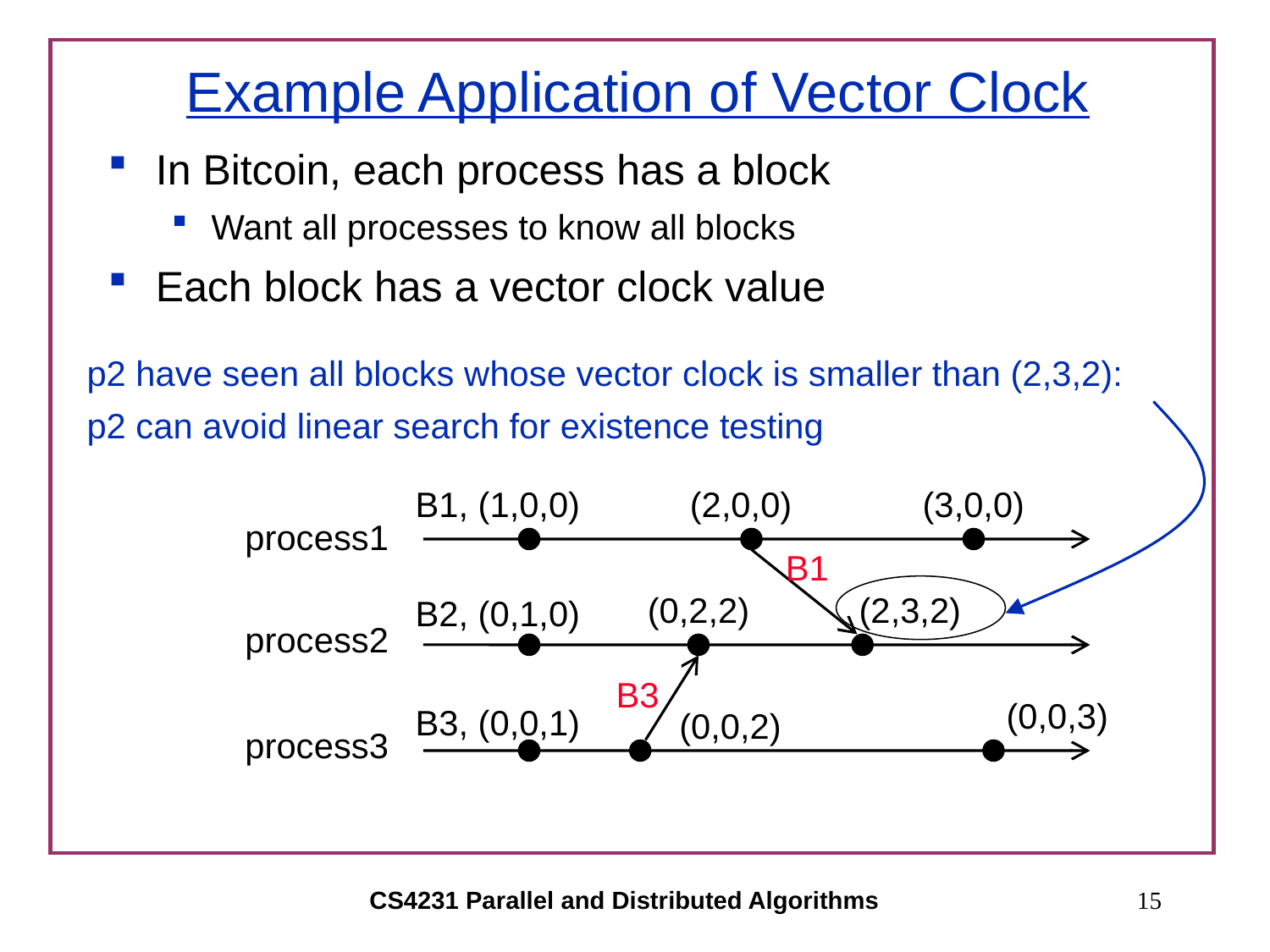

# Example Application of Vector Clock
In Bitcoin, each process has a block
Want all processes to know all blocks
Each block has a vector clock value
p2 have seen all blocks whose vector clock is smaller than (2,3,2):
p2 can avoid linear search for existence testing

B1, (1,0,0)
(2,0,0)
(3,0,0)
process1

B1

(0,2,2)
(2,3,2)
B2, (0,1,0)
process2

B3
(0,0,3)
B3, (0,0,1)
(0,0,2)
process3

CS4231 Parallel and Distributed Algorithms
15